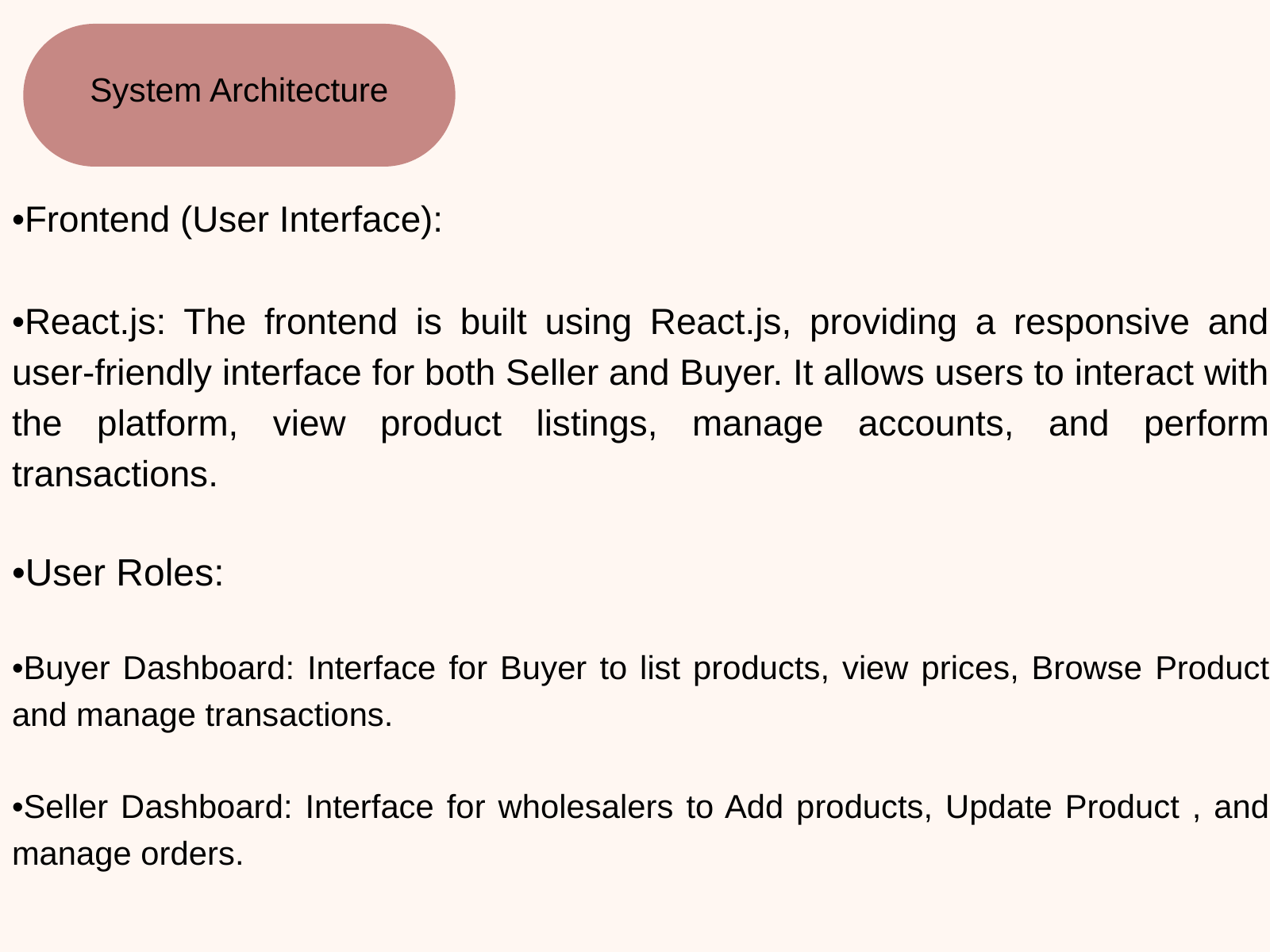

System Architecture
•Frontend (User Interface):

•React.js: The frontend is built using React.js, providing a responsive and user-friendly interface for both Seller and Buyer. It allows users to interact with the platform, view product listings, manage accounts, and perform transactions.

•User Roles:

•Buyer Dashboard: Interface for Buyer to list products, view prices, Browse Product and manage transactions.

•Seller Dashboard: Interface for wholesalers to Add products, Update Product , and manage orders.